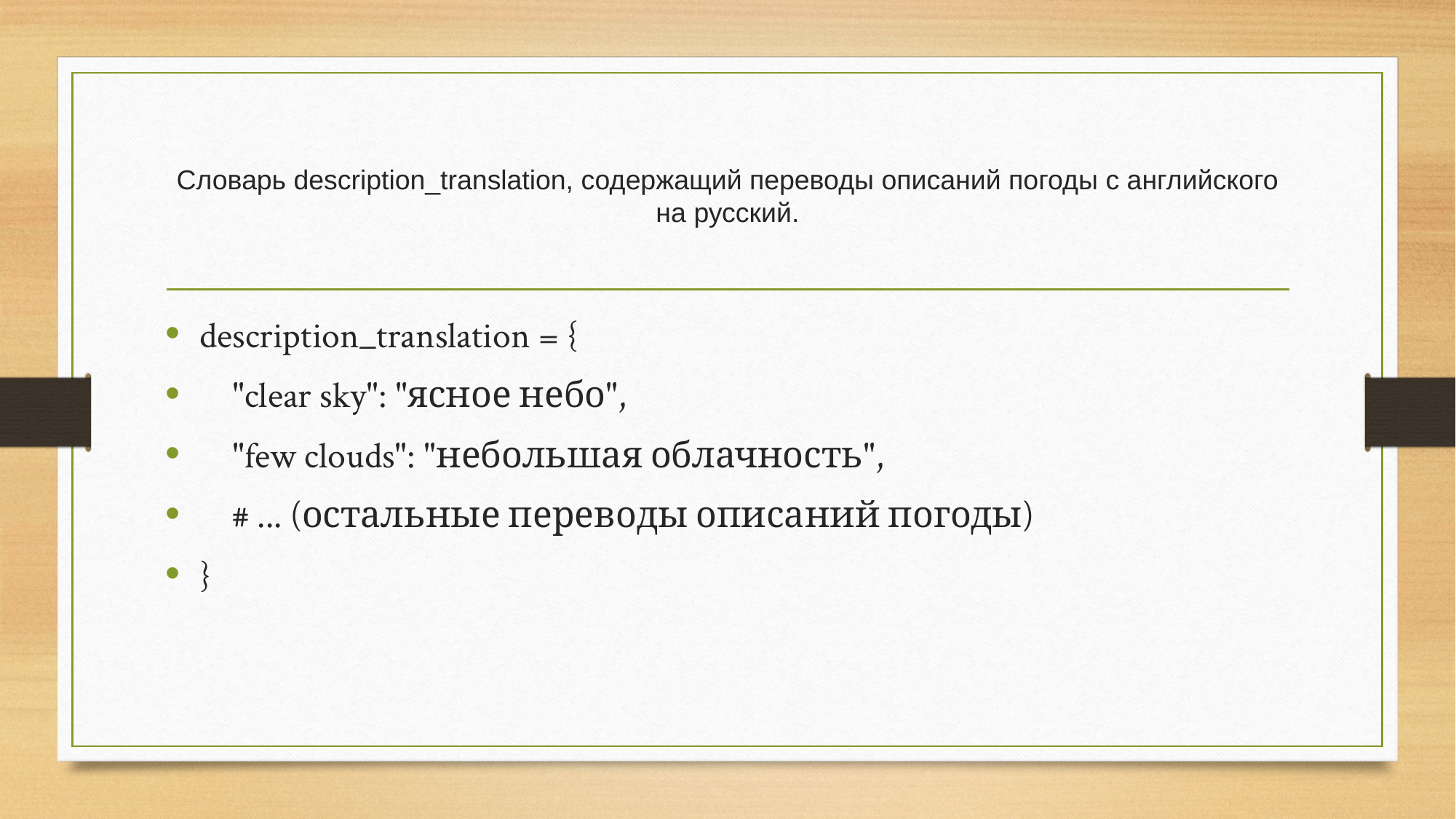

# Словарь description_translation, содержащий переводы описаний погоды с английского на русский.
description_translation = {
    "clear sky": "ясное небо",
    "few clouds": "небольшая облачность",
    # ... (остальные переводы описаний погоды)
}